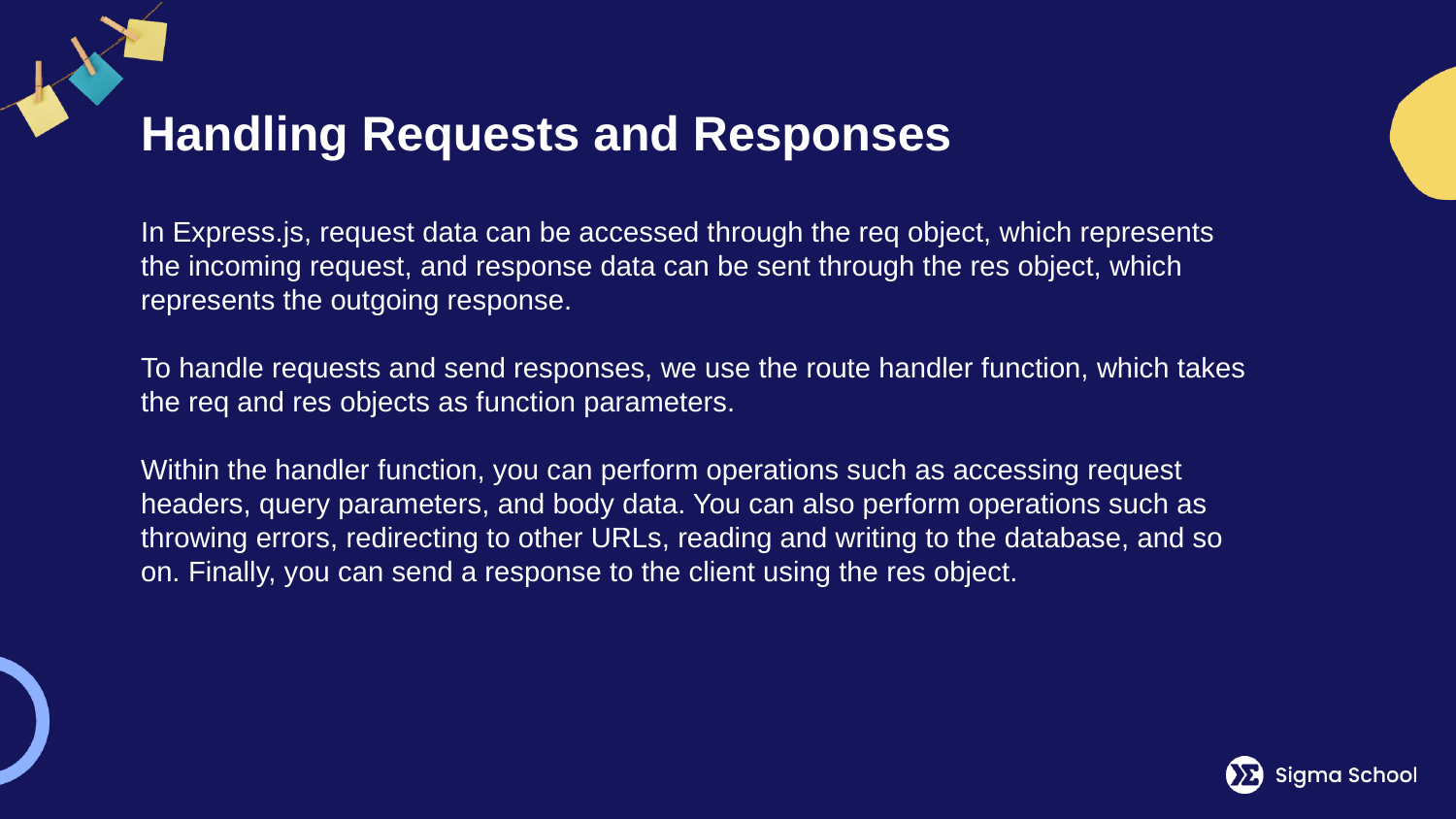

# Handling Requests and Responses
In Express.js, request data can be accessed through the req object, which represents the incoming request, and response data can be sent through the res object, which represents the outgoing response.

To handle requests and send responses, we use the route handler function, which takes the req and res objects as function parameters.

Within the handler function, you can perform operations such as accessing request headers, query parameters, and body data. You can also perform operations such as throwing errors, redirecting to other URLs, reading and writing to the database, and so on. Finally, you can send a response to the client using the res object.